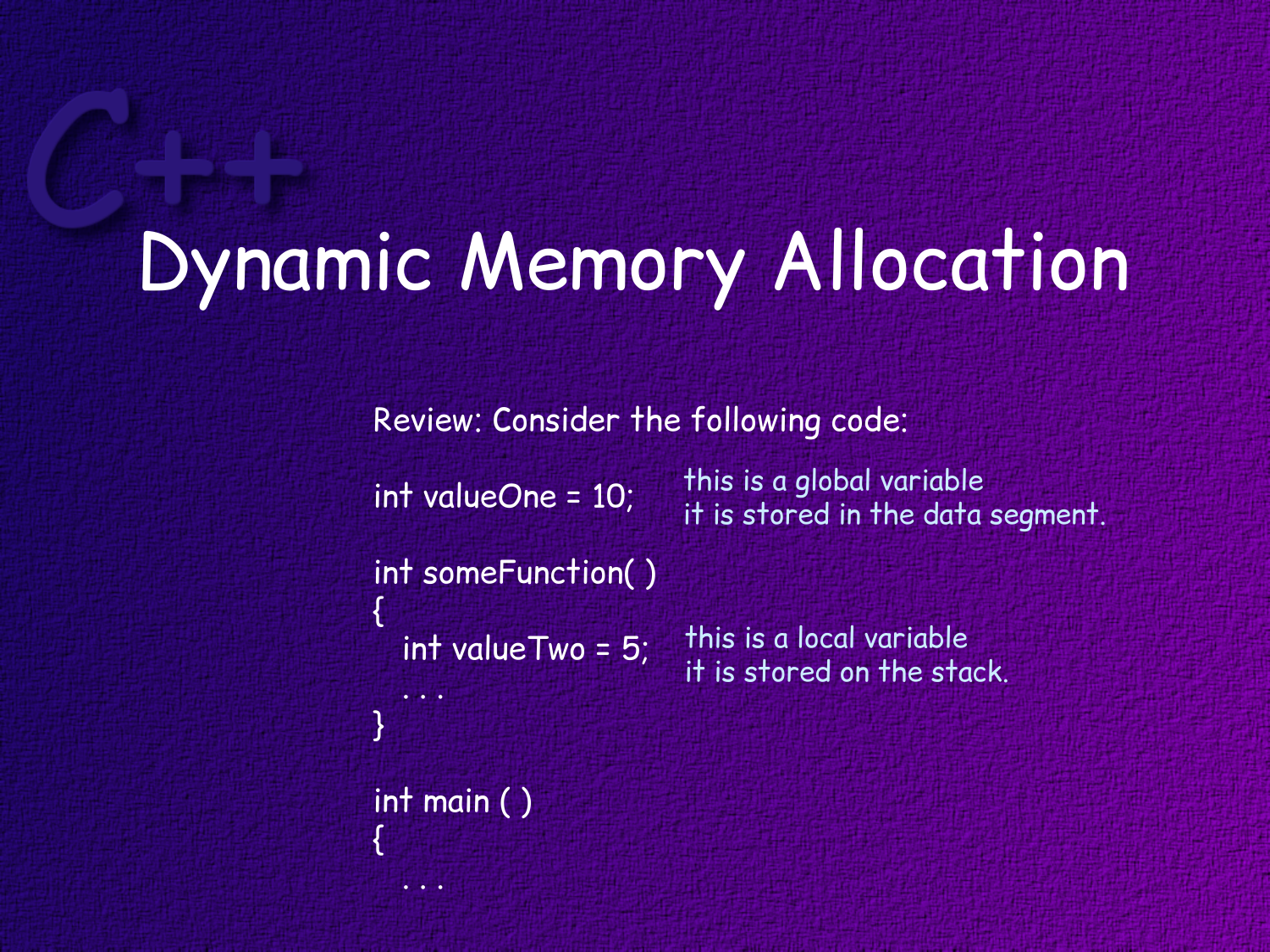

# Dynamic Memory Allocation
Review: Consider the following code:

int valueOne = 10;

int someFunction( )
{
   int valueTwo = 5;
   . . .
}

int main ( )
{
   . . .
this is a global variable
it is stored in the data segment.
this is a local variable
it is stored on the stack.